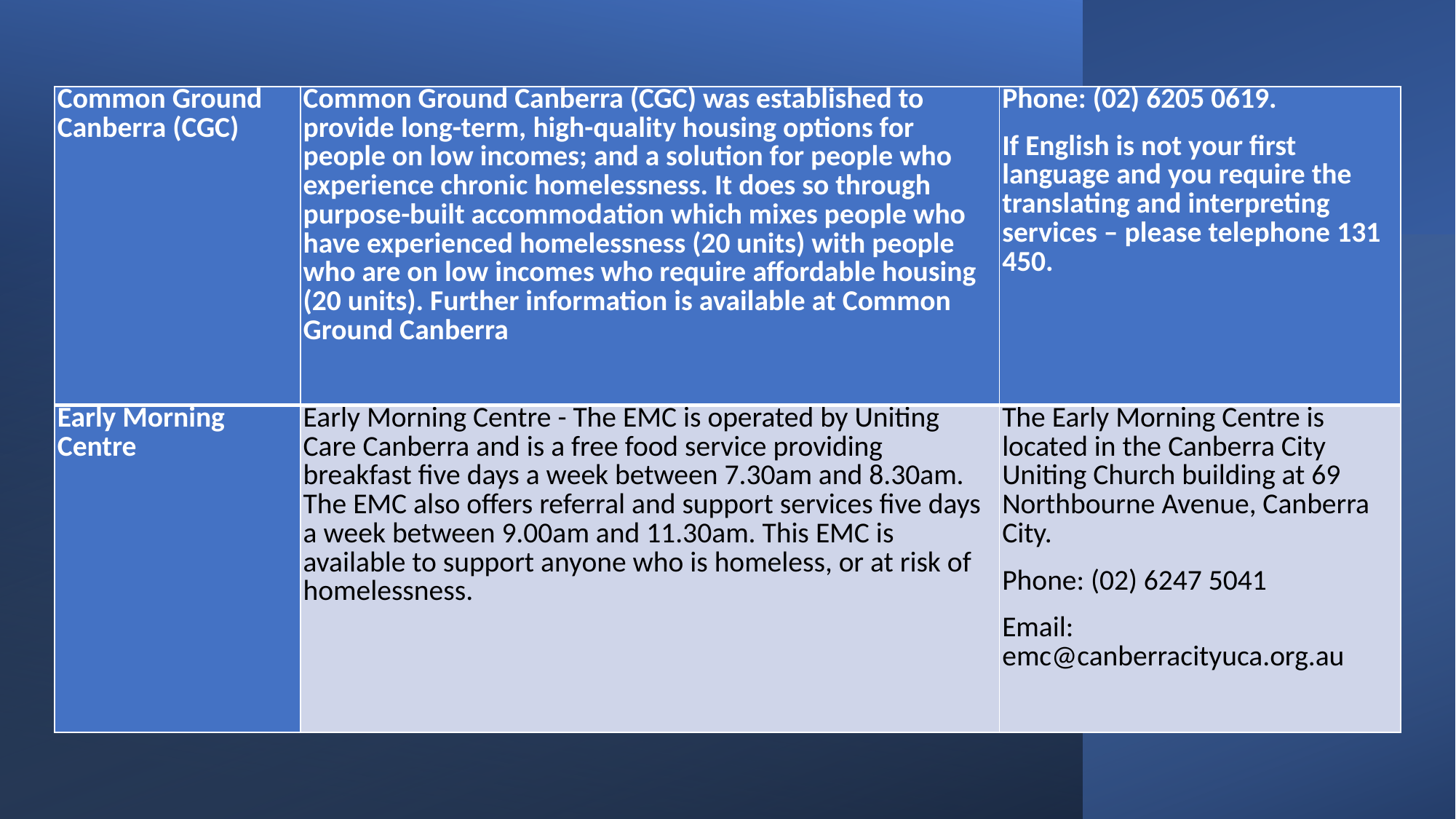

| Common Ground Canberra (CGC) | Common Ground Canberra (CGC) was established to provide long-term, high-quality housing options for people on low incomes; and a solution for people who experience chronic homelessness. It does so through purpose-built accommodation which mixes people who have experienced homelessness (20 units) with people who are on low incomes who require affordable housing (20 units). Further information is available at Common Ground Canberra | Phone: (02) 6205 0619. If English is not your first language and you require the translating and interpreting services – please telephone 131 450. |
| --- | --- | --- |
| Early Morning Centre | Early Morning Centre - The EMC is operated by Uniting Care Canberra and is a free food service providing breakfast five days a week between 7.30am and 8.30am. The EMC also offers referral and support services five days a week between 9.00am and 11.30am. This EMC is available to support anyone who is homeless, or at risk of homelessness. | The Early Morning Centre is located in the Canberra City Uniting Church building at 69 Northbourne Avenue, Canberra City. Phone: (02) 6247 5041 Email: emc@canberracityuca.org.au |